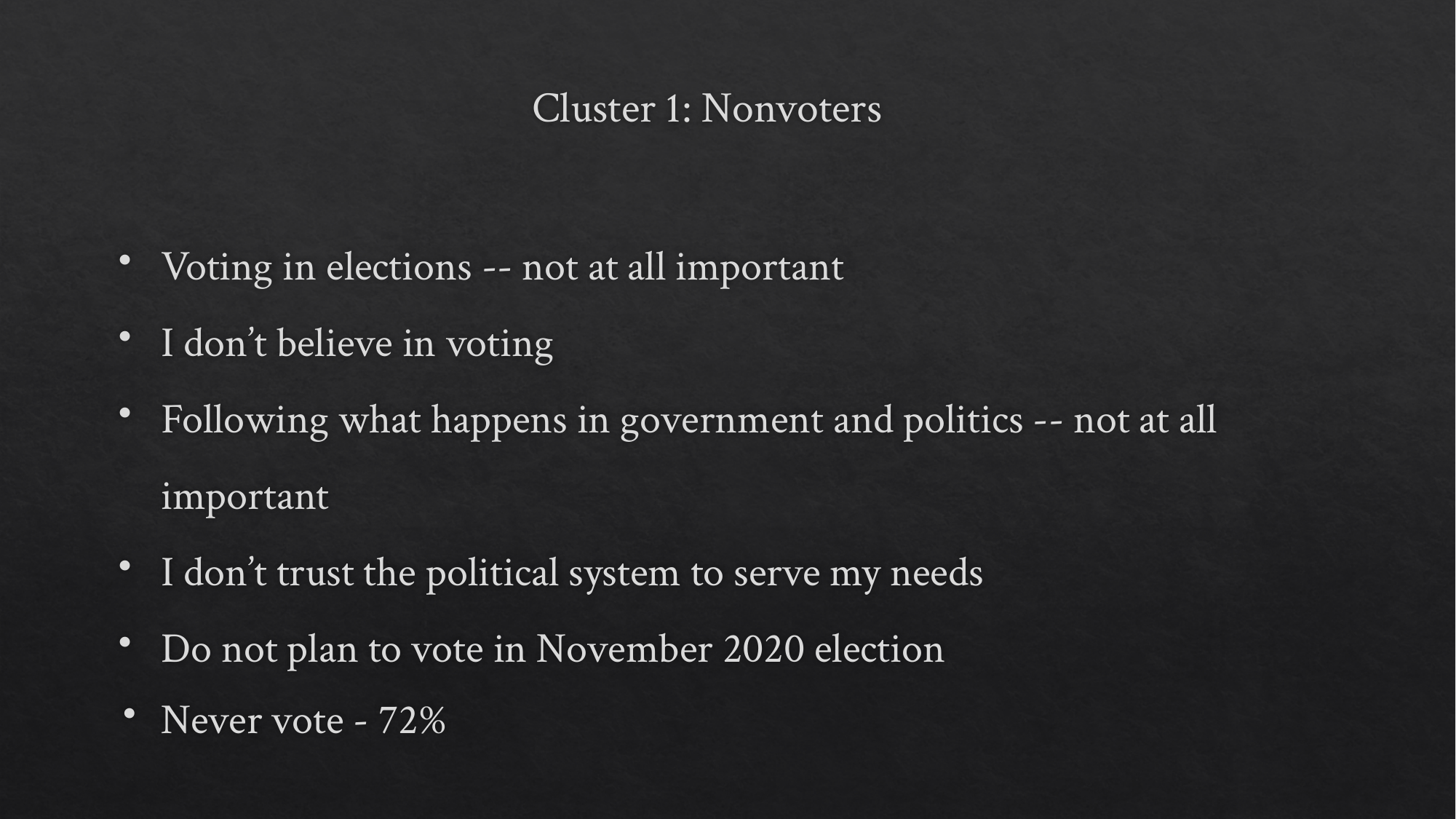

# Cluster 1: Nonvoters
Voting in elections -- not at all important
I don’t believe in voting
Following what happens in government and politics -- not at all important
I don’t trust the political system to serve my needs
Do not plan to vote in November 2020 election
Never vote - 72%